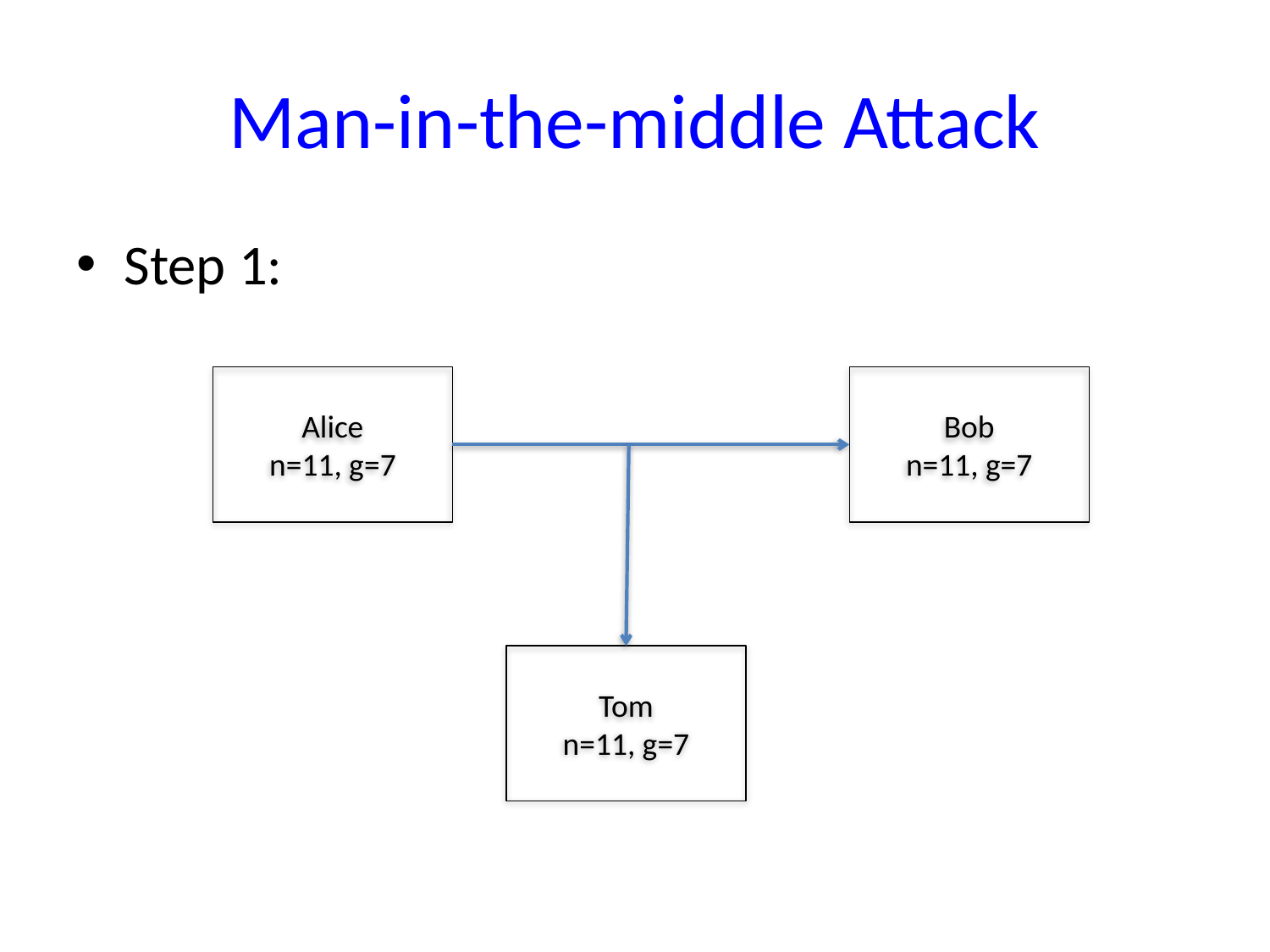

# Man-in-the-middle Attack
Step 1:
Alice
n=11, g=7
Bob
n=11, g=7
Tom
n=11, g=7